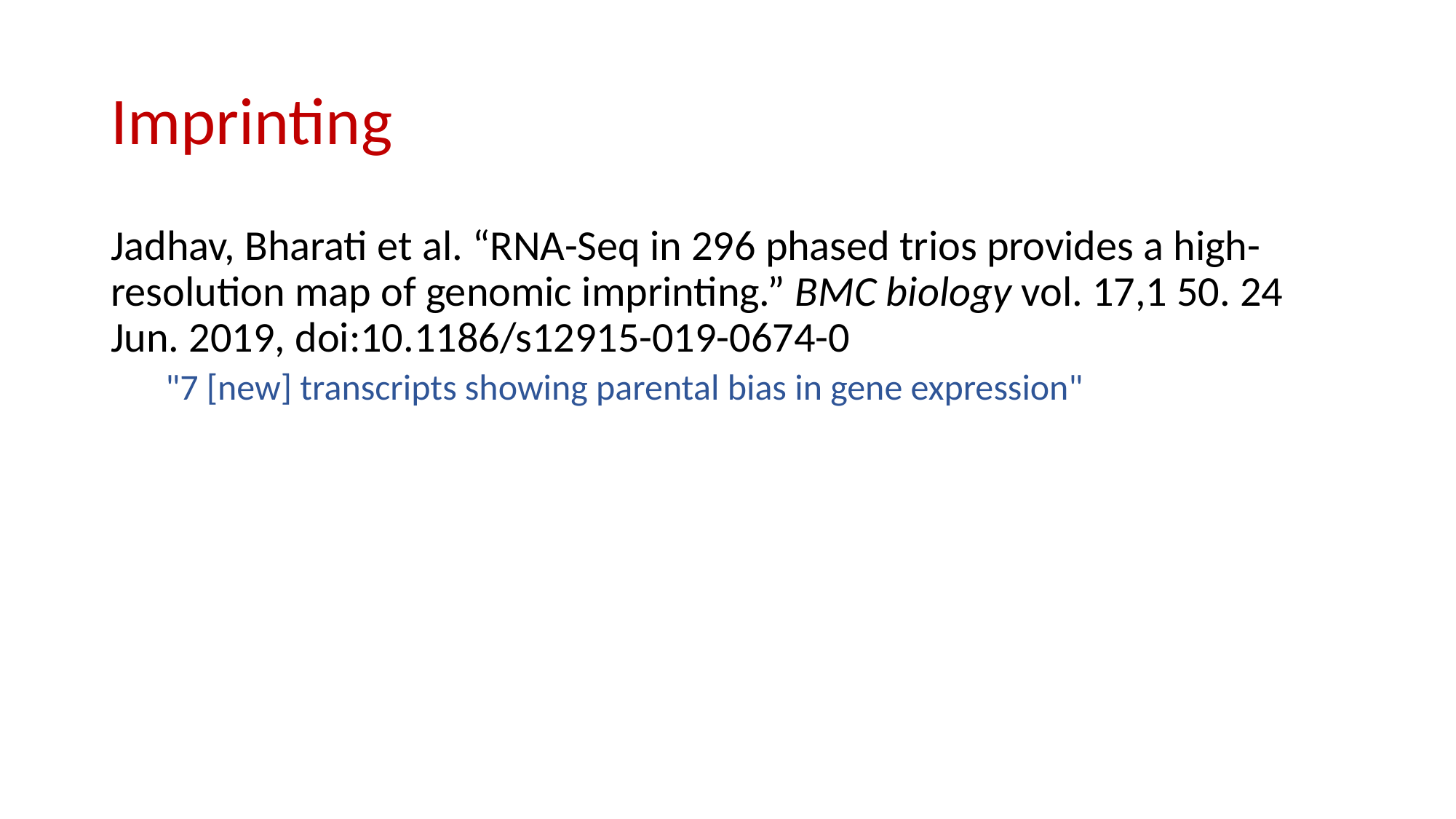

# Imprinting
Jadhav, Bharati et al. “RNA-Seq in 296 phased trios provides a high-resolution map of genomic imprinting.” BMC biology vol. 17,1 50. 24 Jun. 2019, doi:10.1186/s12915-019-0674-0
"7 [new] transcripts showing parental bias in gene expression"